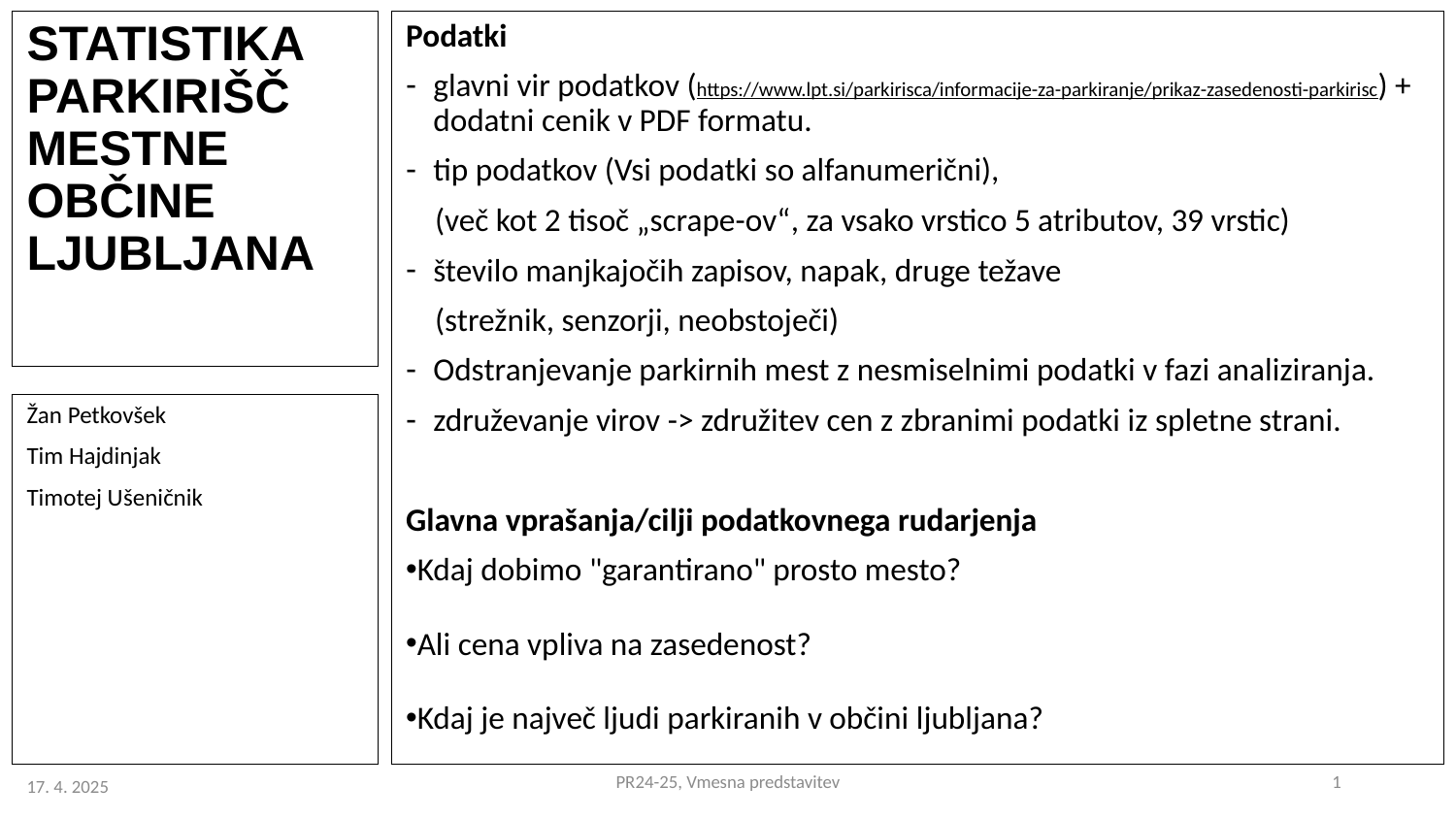

# STATISTIKA PARKIRIŠČ MESTNE OBČINE LJUBLJANA
Podatki
glavni vir podatkov (https://www.lpt.si/parkirisca/informacije-za-parkiranje/prikaz-zasedenosti-parkirisc) + dodatni cenik v PDF formatu.
tip podatkov (Vsi podatki so alfanumerični),
    (več kot 2 tisoč „scrape-ov“, za vsako vrstico 5 atributov, 39 vrstic)
število manjkajočih zapisov, napak, druge težave
    (strežnik, senzorji, neobstoječi)
Odstranjevanje parkirnih mest z nesmiselnimi podatki v fazi analiziranja.
združevanje virov -> združitev cen z zbranimi podatki iz spletne strani.

Glavna vprašanja/cilji podatkovnega rudarjenja
Kdaj dobimo "garantirano" prosto mesto?
Ali cena vpliva na zasedenost?
Kdaj je največ ljudi parkiranih v občini ljubljana?
Žan Petkovšek
Tim Hajdinjak
Timotej Ušeničnik

PR24-25, Vmesna predstavitev
1
17. 4. 2025